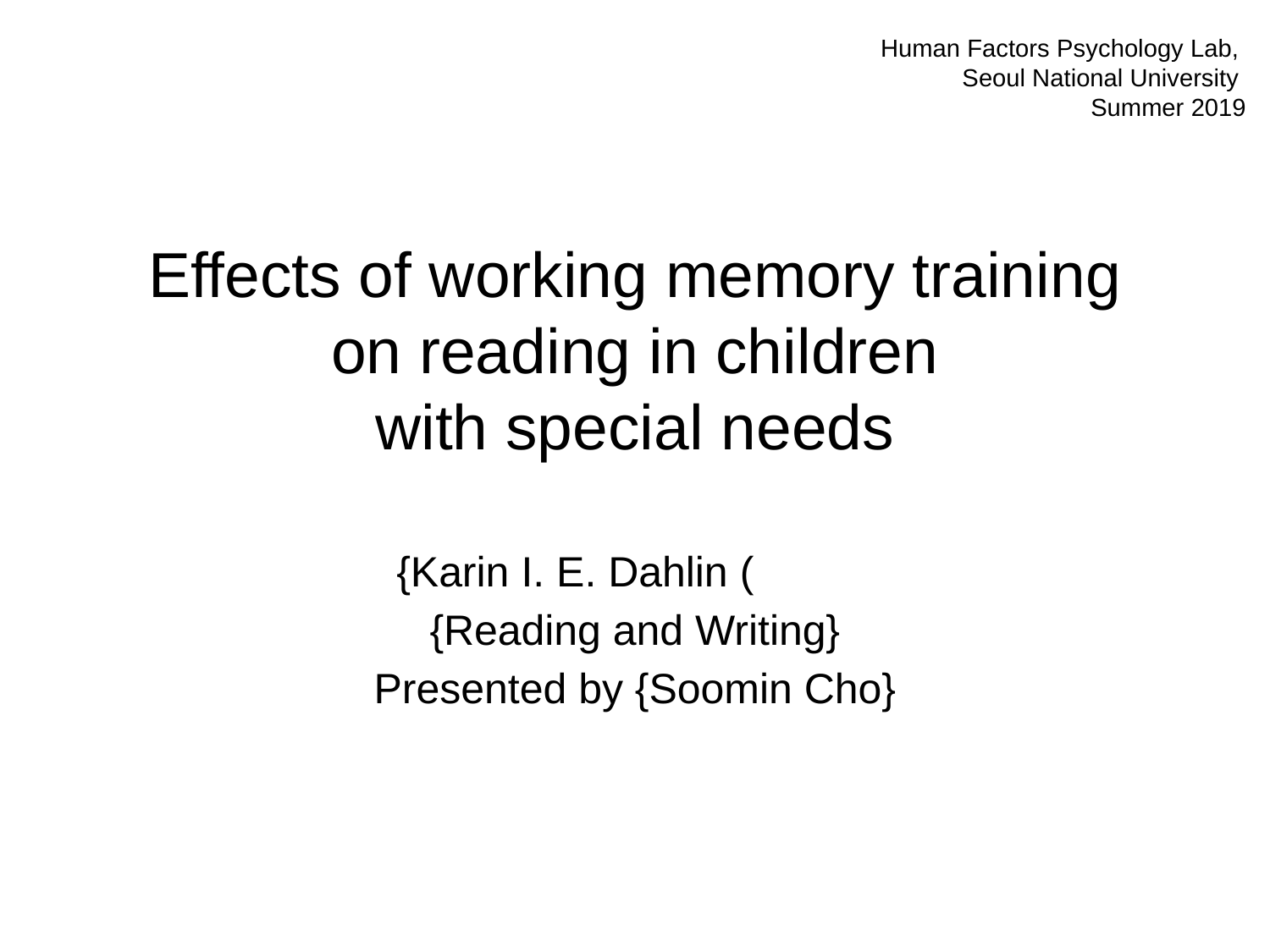

Human Factors Psychology Lab,
Seoul National University
Summer 2019
# Effects of working memory training
on reading in children
with special needs
{Karin I. E. Dahlin (2011)}
{Reading and Writing}
Presented by {Soomin Cho}